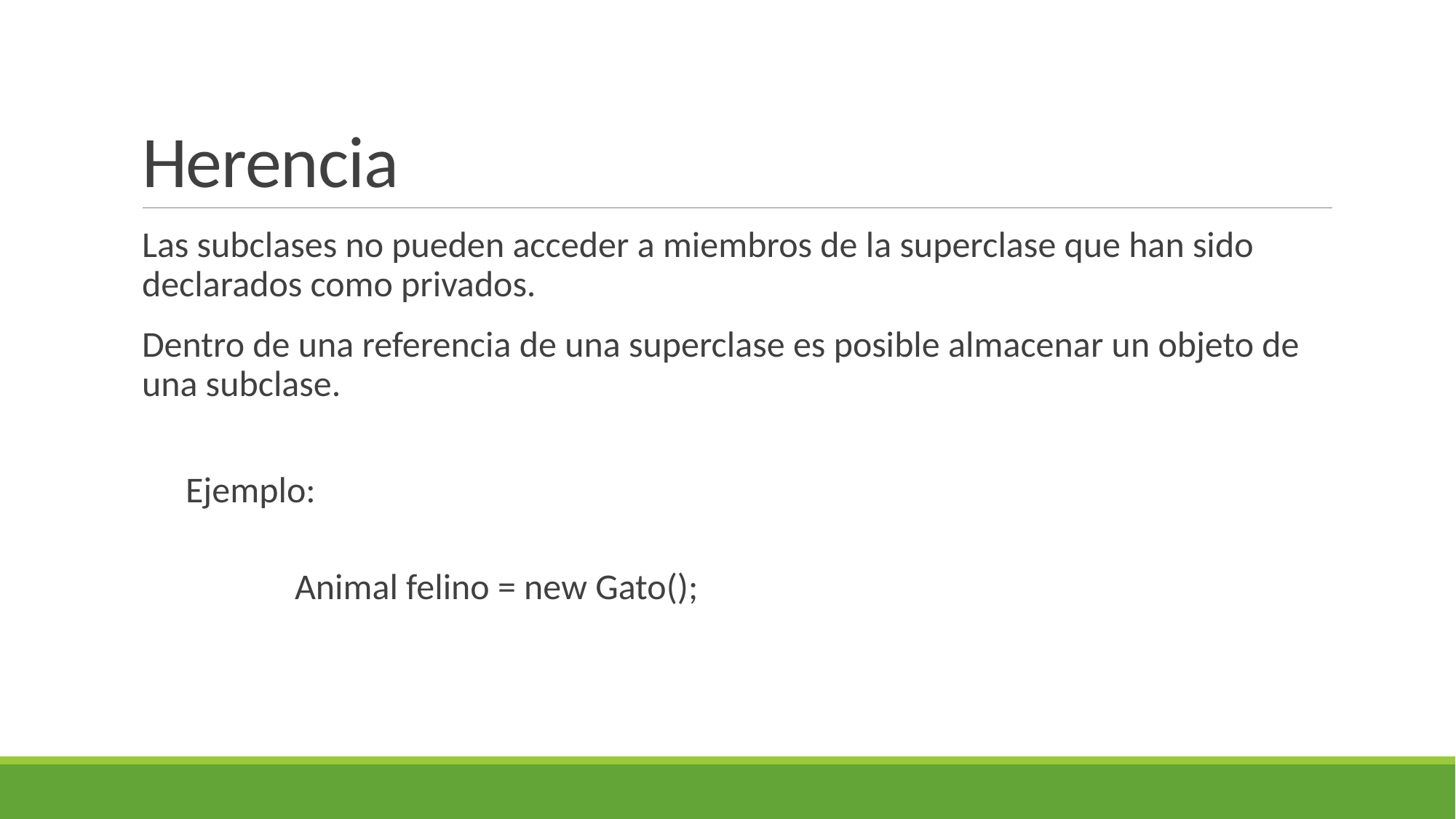

# Herencia
Las subclases no pueden acceder a miembros de la superclase que han sido declarados como privados.
Dentro de una referencia de una superclase es posible almacenar un objeto de una subclase.

Ejemplo:

	Animal felino = new Gato();